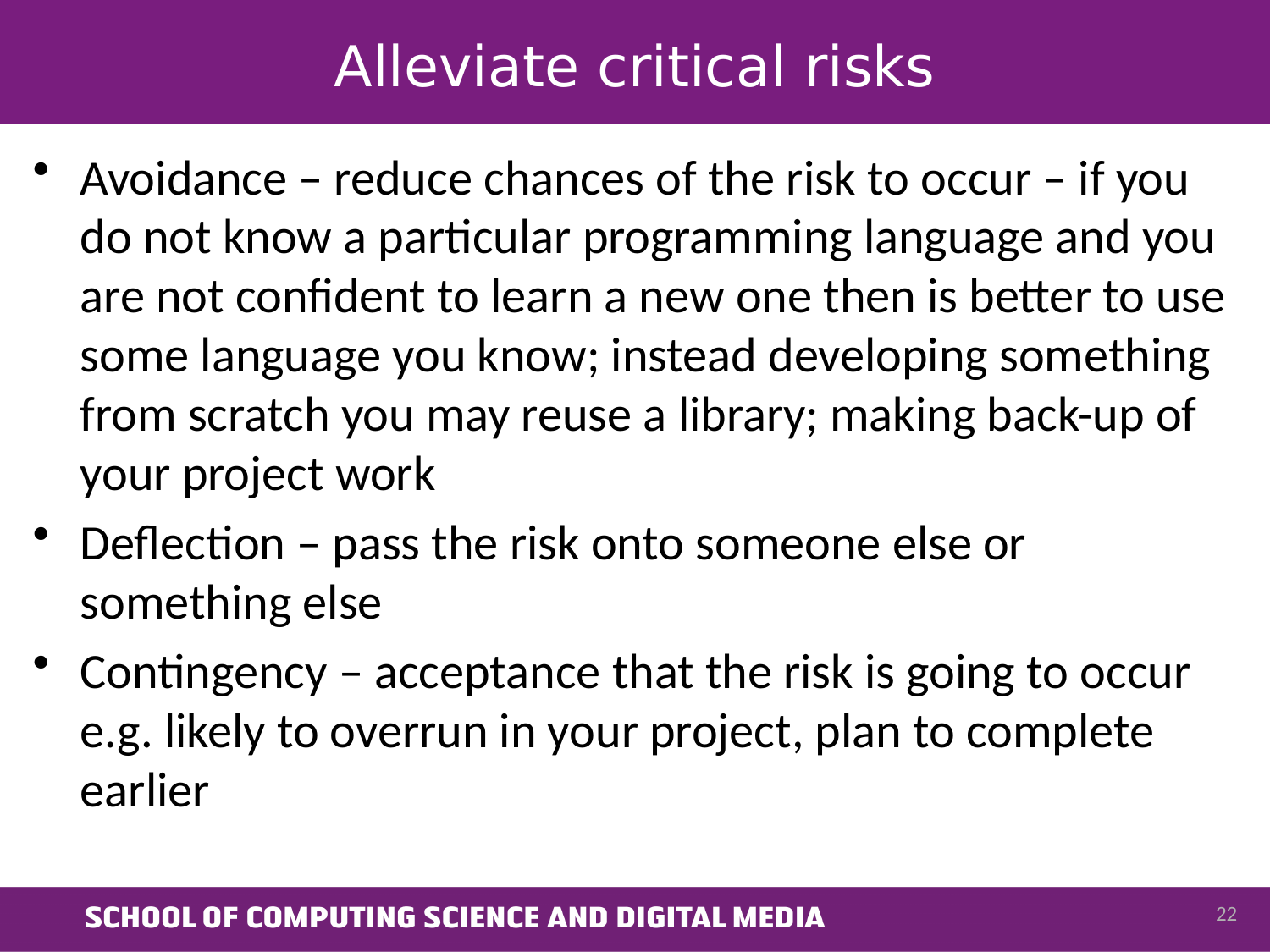

# Alleviate critical risks
Avoidance – reduce chances of the risk to occur – if you do not know a particular programming language and you are not confident to learn a new one then is better to use some language you know; instead developing something from scratch you may reuse a library; making back-up of your project work
Deflection – pass the risk onto someone else or something else
Contingency – acceptance that the risk is going to occur e.g. likely to overrun in your project, plan to complete earlier
22